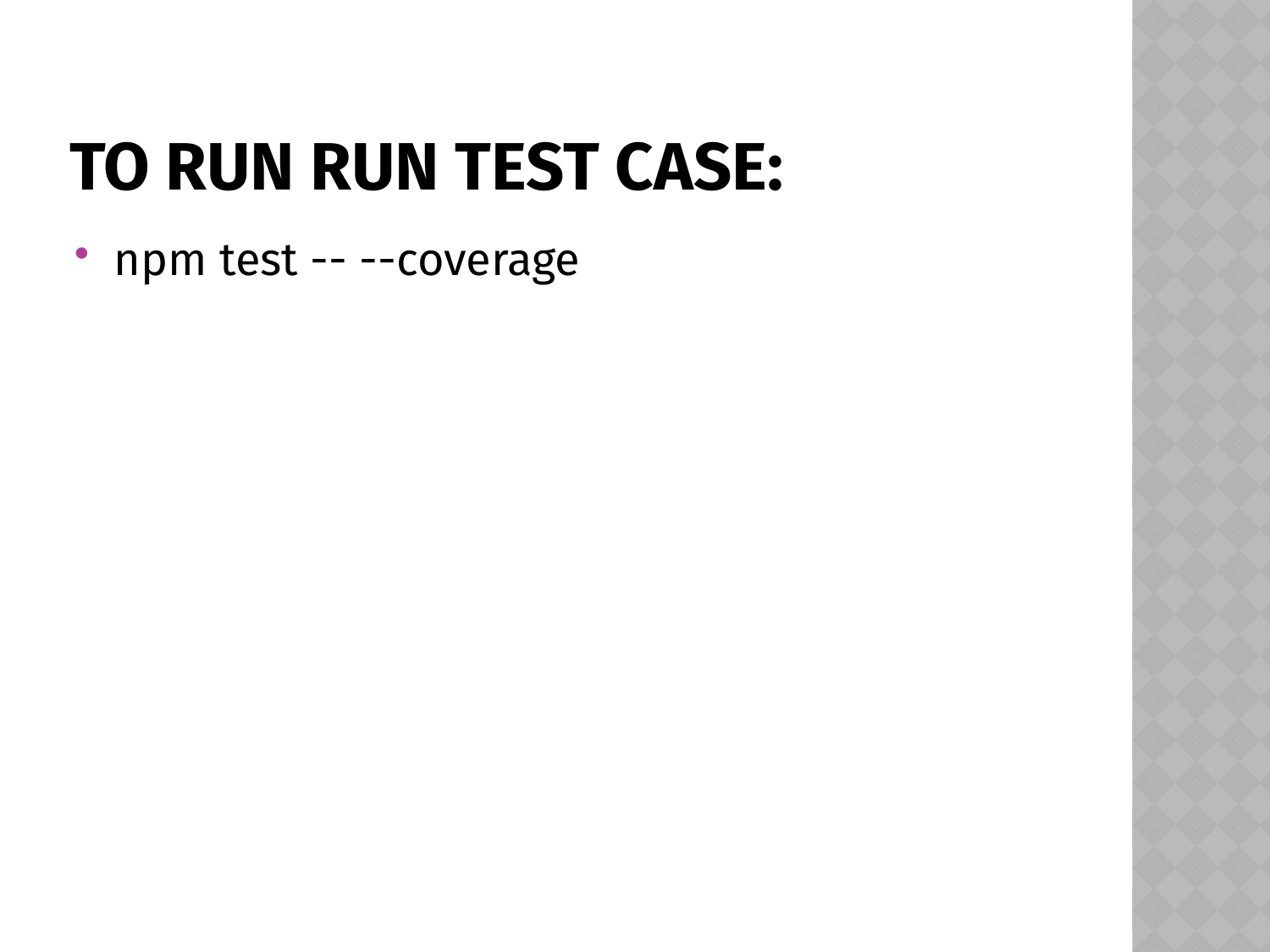

# To run run test case:
npm test -- --coverage